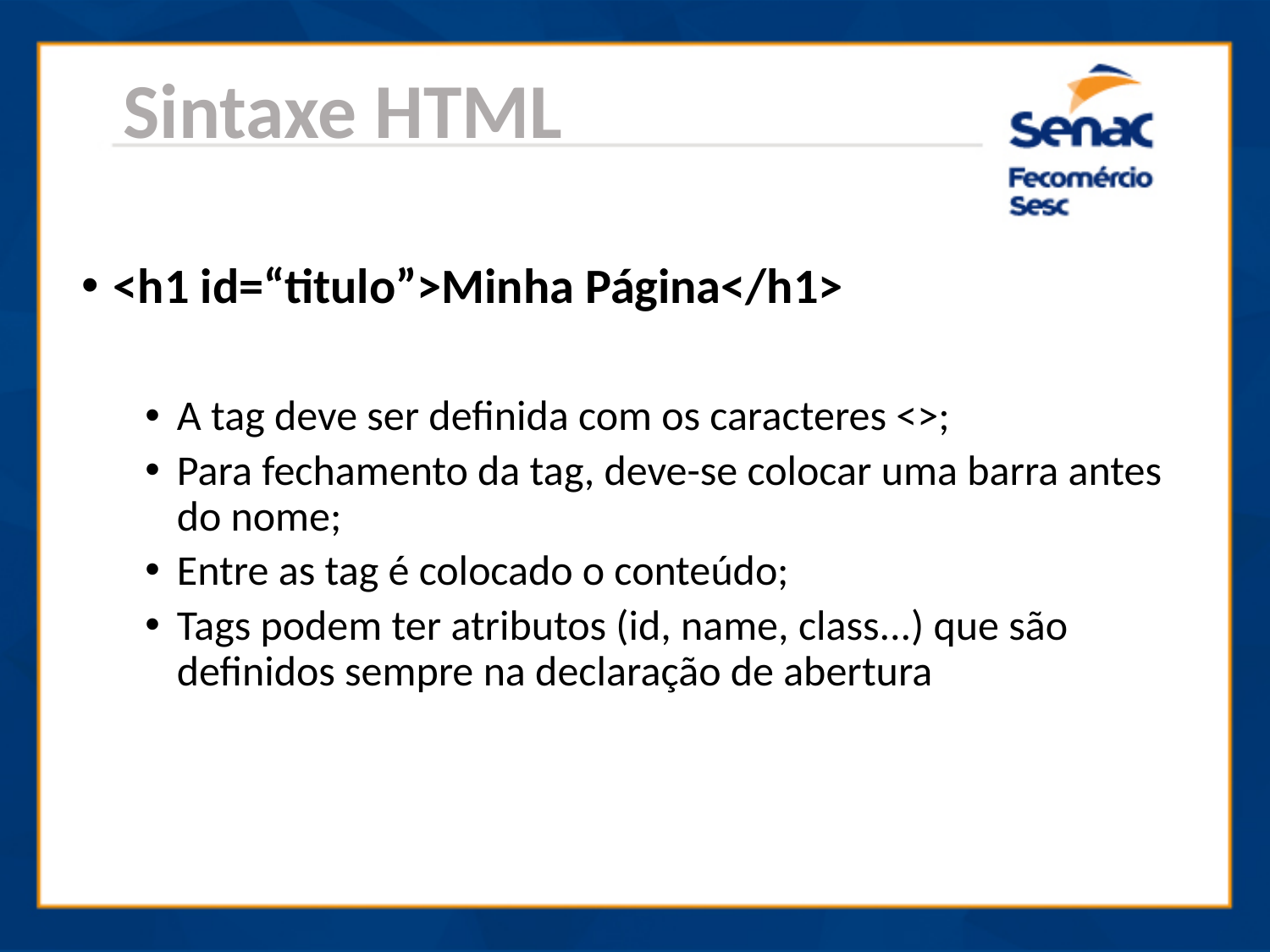

Sintaxe HTML
<h1 id=“titulo”>Minha Página</h1>

A tag deve ser definida com os caracteres <>;
Para fechamento da tag, deve-se colocar uma barra antes do nome;
Entre as tag é colocado o conteúdo;
Tags podem ter atributos (id, name, class...) que são definidos sempre na declaração de abertura